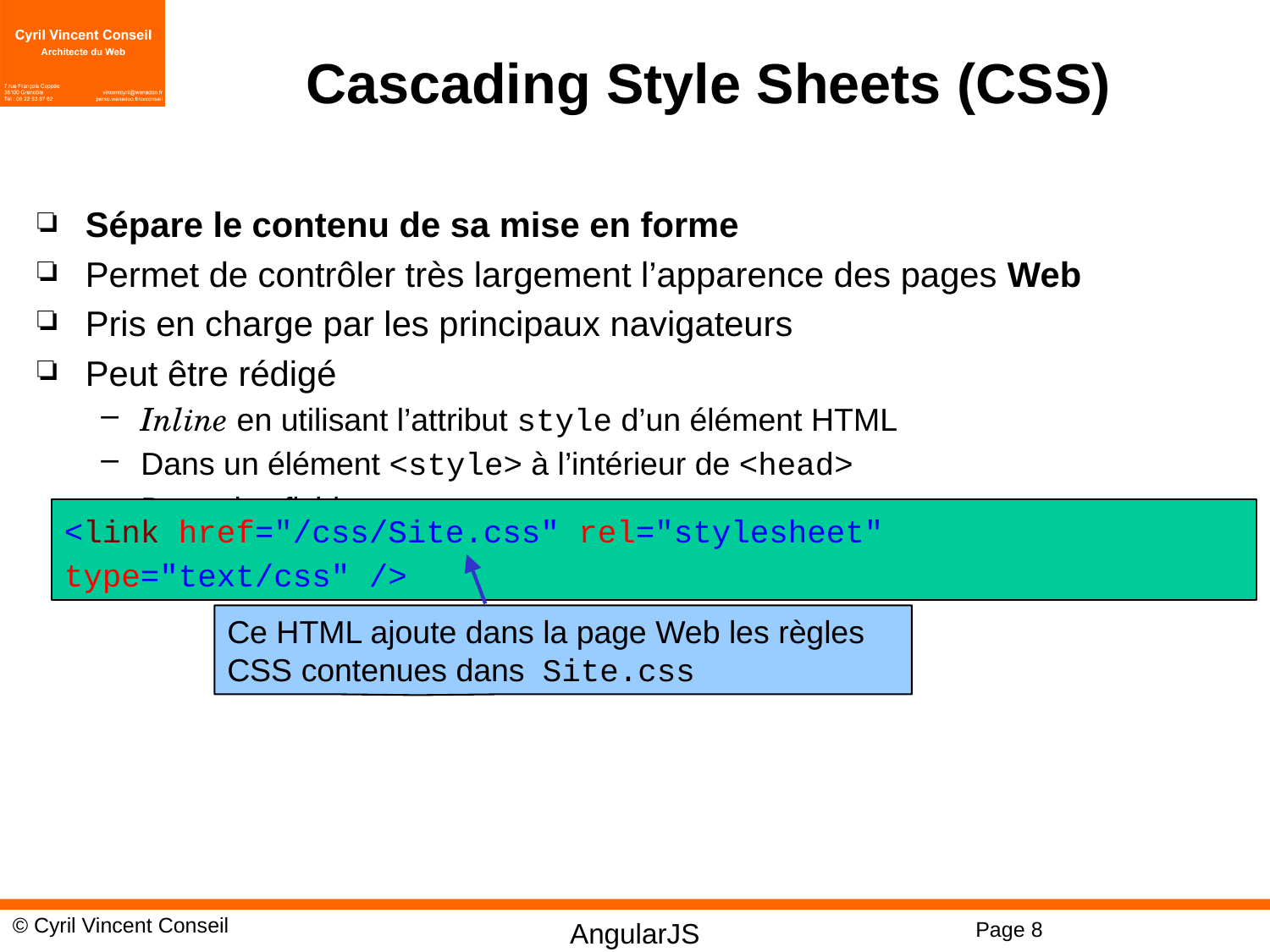

# Cascading Style Sheets (CSS)
Sépare le contenu de sa mise en forme
Permet de contrôler très largement l’apparence des pages Web
Pris en charge par les principaux navigateurs
Peut être rédigé
Inline en utilisant l’attribut style d’un élément HTML
Dans un élément <style> à l’intérieur de <head>
Dans des fichiers .css externes
<link href="/css/Site.css" rel="stylesheet" type="text/css" />
Ce HTML ajoute dans la page Web les règles CSS contenues dans  Site.css